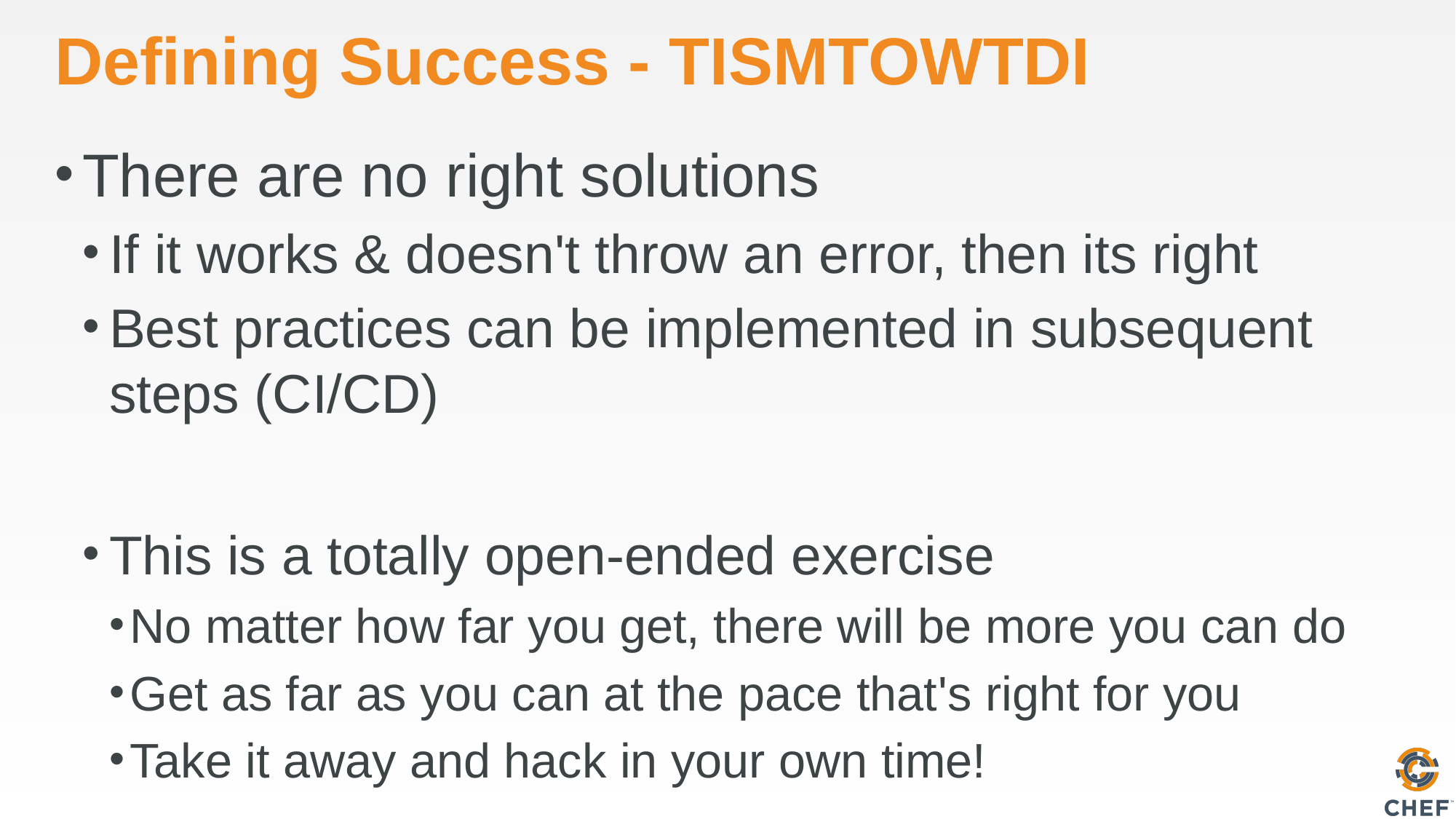

# Defining Success - TISMTOWTDI
There are no right solutions
If it works & doesn't throw an error, then its right
Best practices can be implemented in subsequent steps (CI/CD)

This is a totally open-ended exercise
No matter how far you get, there will be more you can do
Get as far as you can at the pace that's right for you
Take it away and hack in your own time!